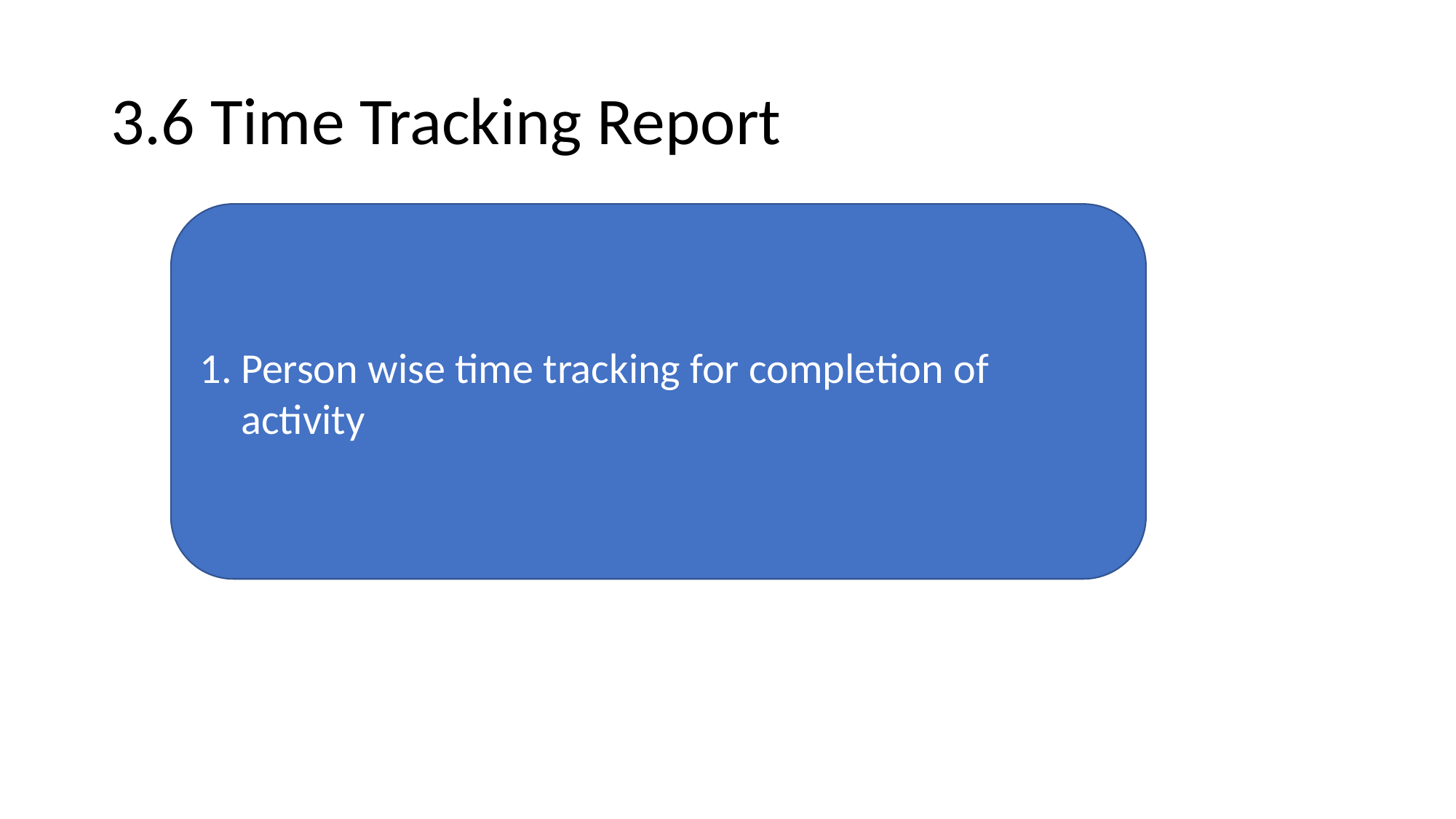

# 3.6 Time Tracking Report
Person wise time tracking for completion of activity